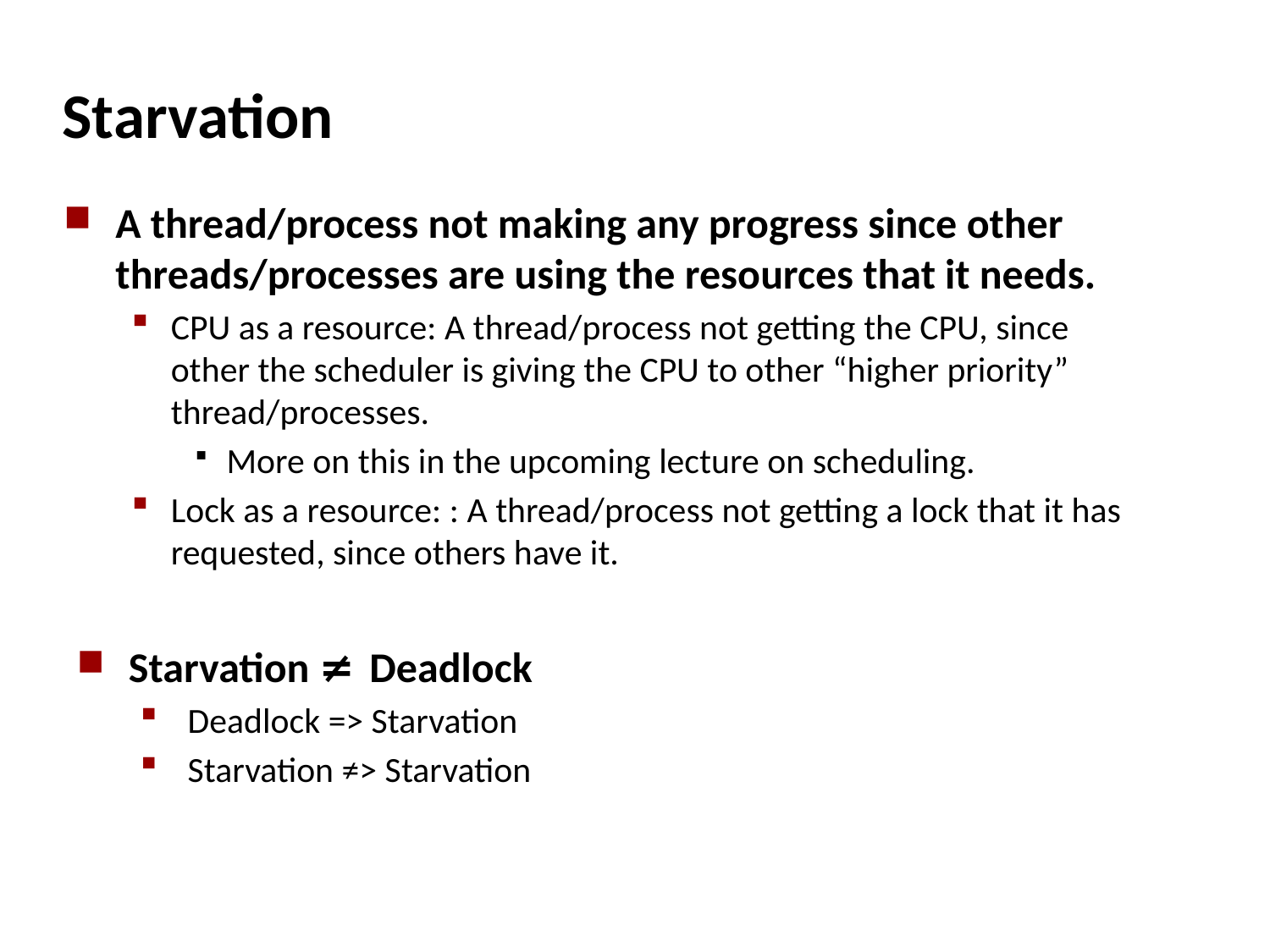

# Starvation
A thread/process not making any progress since other threads/processes are using the resources that it needs.
CPU as a resource: A thread/process not getting the CPU, since other the scheduler is giving the CPU to other “higher priority” thread/processes.
More on this in the upcoming lecture on scheduling.
Lock as a resource: : A thread/process not getting a lock that it has requested, since others have it.

Starvation ≠ Deadlock
Deadlock => Starvation
Starvation ≠> Starvation